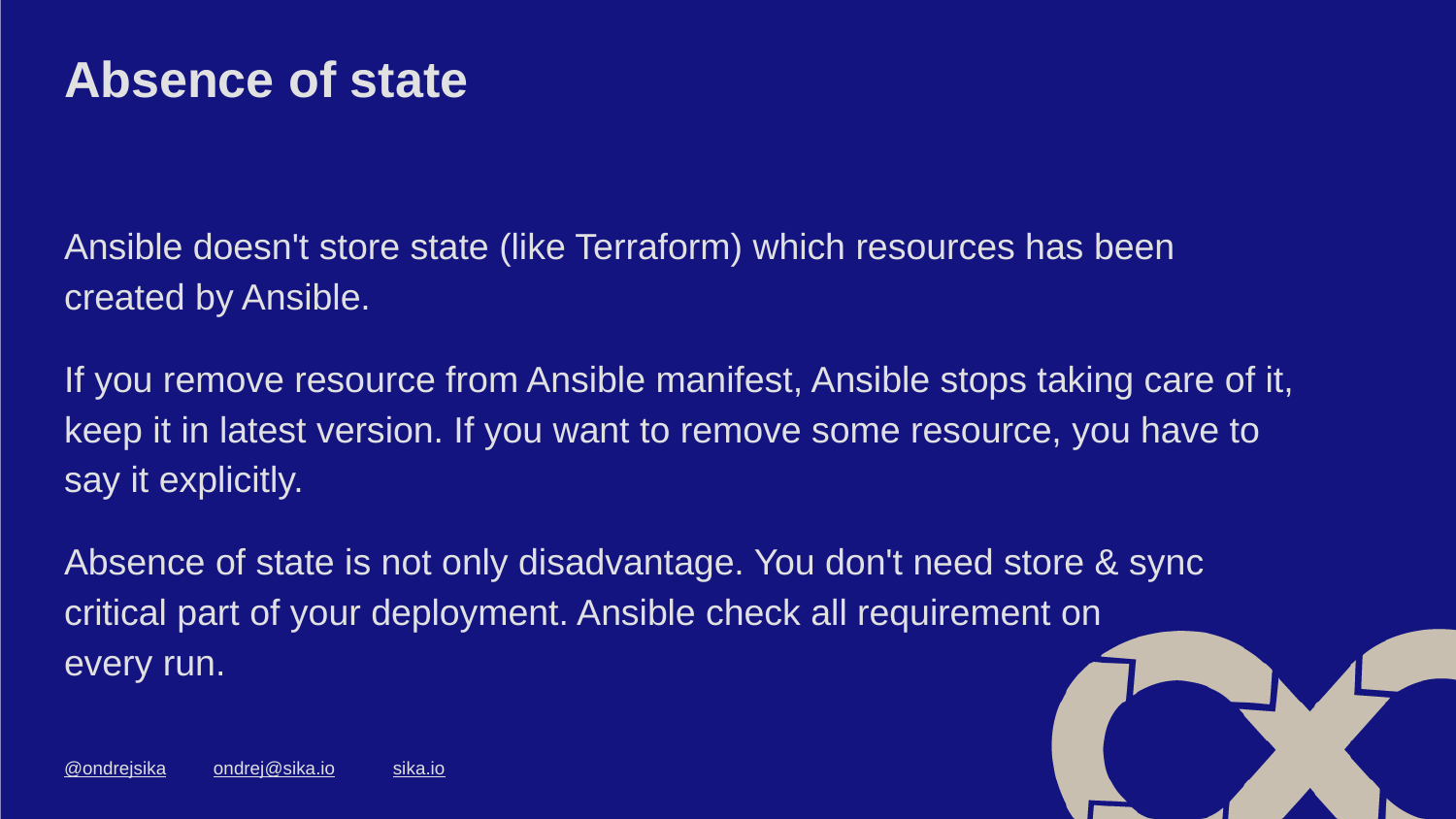

# Absence of state
Ansible doesn't store state (like Terraform) which resources has been created by Ansible.
If you remove resource from Ansible manifest, Ansible stops taking care of it, keep it in latest version. If you want to remove some resource, you have to say it explicitly.
Absence of state is not only disadvantage. You don't need store & sync critical part of your deployment. Ansible check all requirement on
every run.